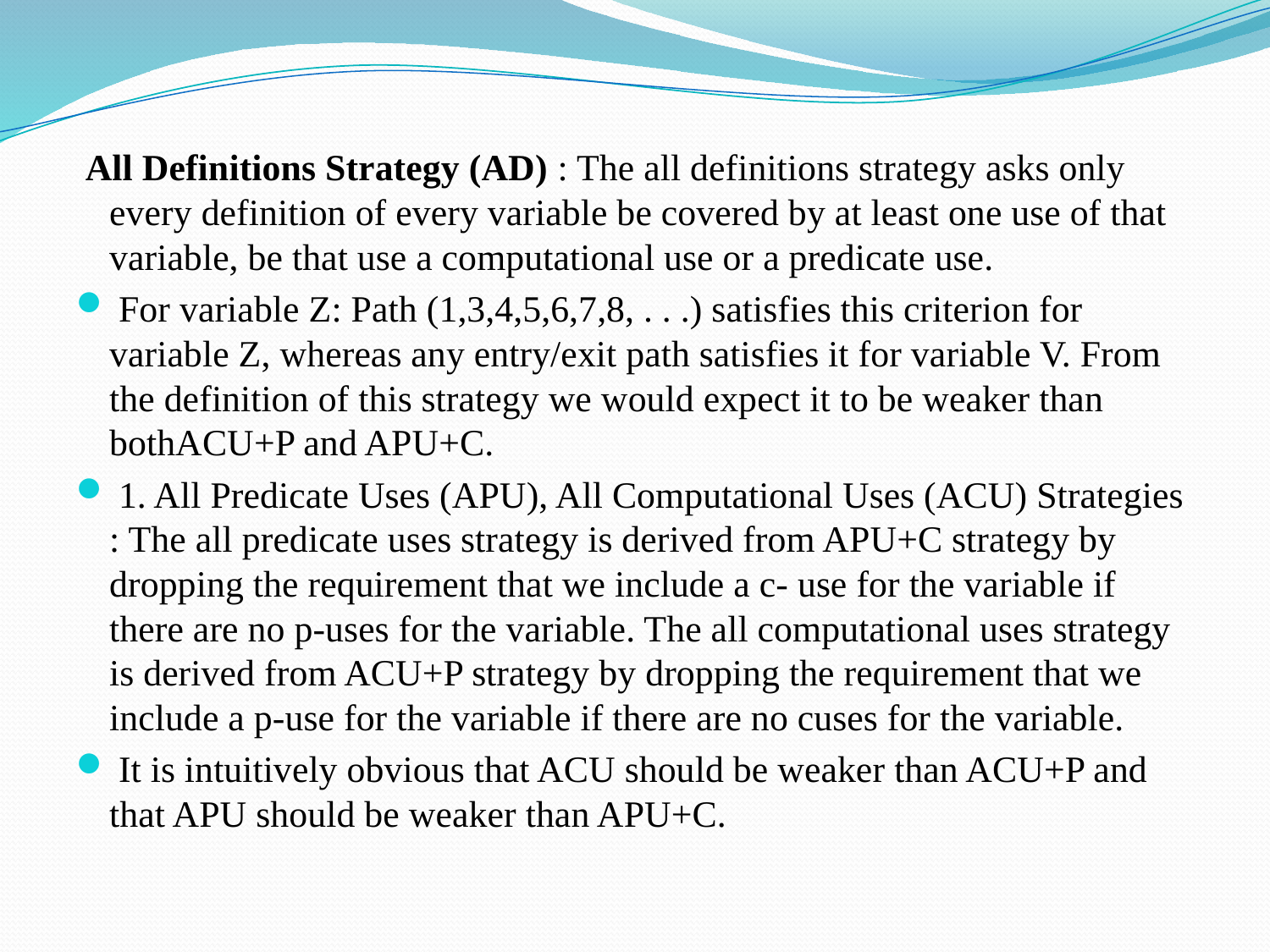

All Definitions Strategy (AD) : The all definitions strategy asks only every definition of every variable be covered by at least one use of that variable, be that use a computational use or a predicate use.
 For variable Z: Path (1,3,4,5,6,7,8, . . .) satisfies this criterion for variable Z, whereas any entry/exit path satisfies it for variable V. From the definition of this strategy we would expect it to be weaker than bothACU+P and APU+C.
 1. All Predicate Uses (APU), All Computational Uses (ACU) Strategies : The all predicate uses strategy is derived from APU+C strategy by dropping the requirement that we include a c- use for the variable if there are no p-uses for the variable. The all computational uses strategy is derived from ACU+P strategy by dropping the requirement that we include a p-use for the variable if there are no cuses for the variable.
 It is intuitively obvious that ACU should be weaker than ACU+P and that APU should be weaker than APU+C.